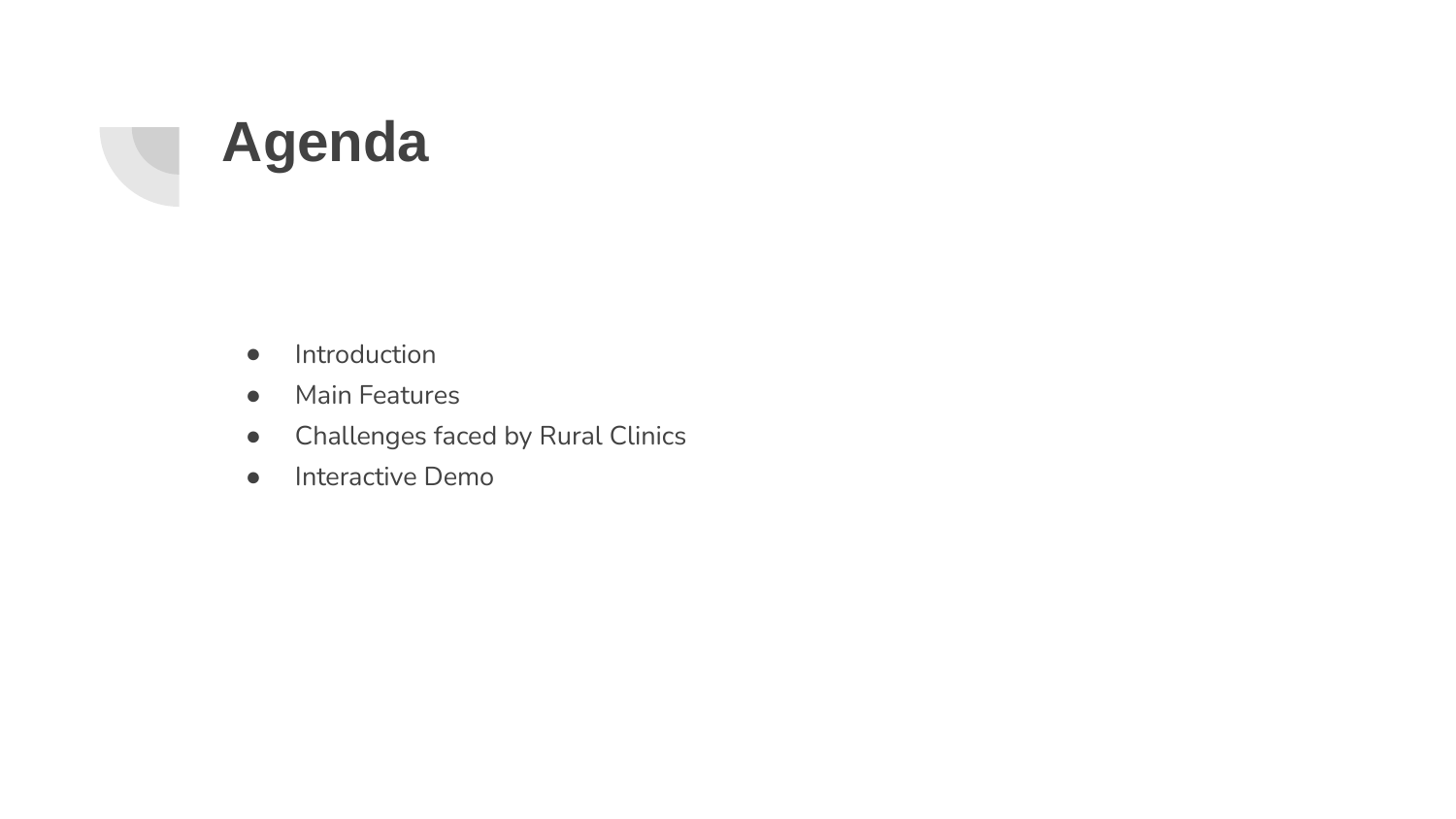

# Agenda
Introduction
Main Features
Challenges faced by Rural Clinics
Interactive Demo